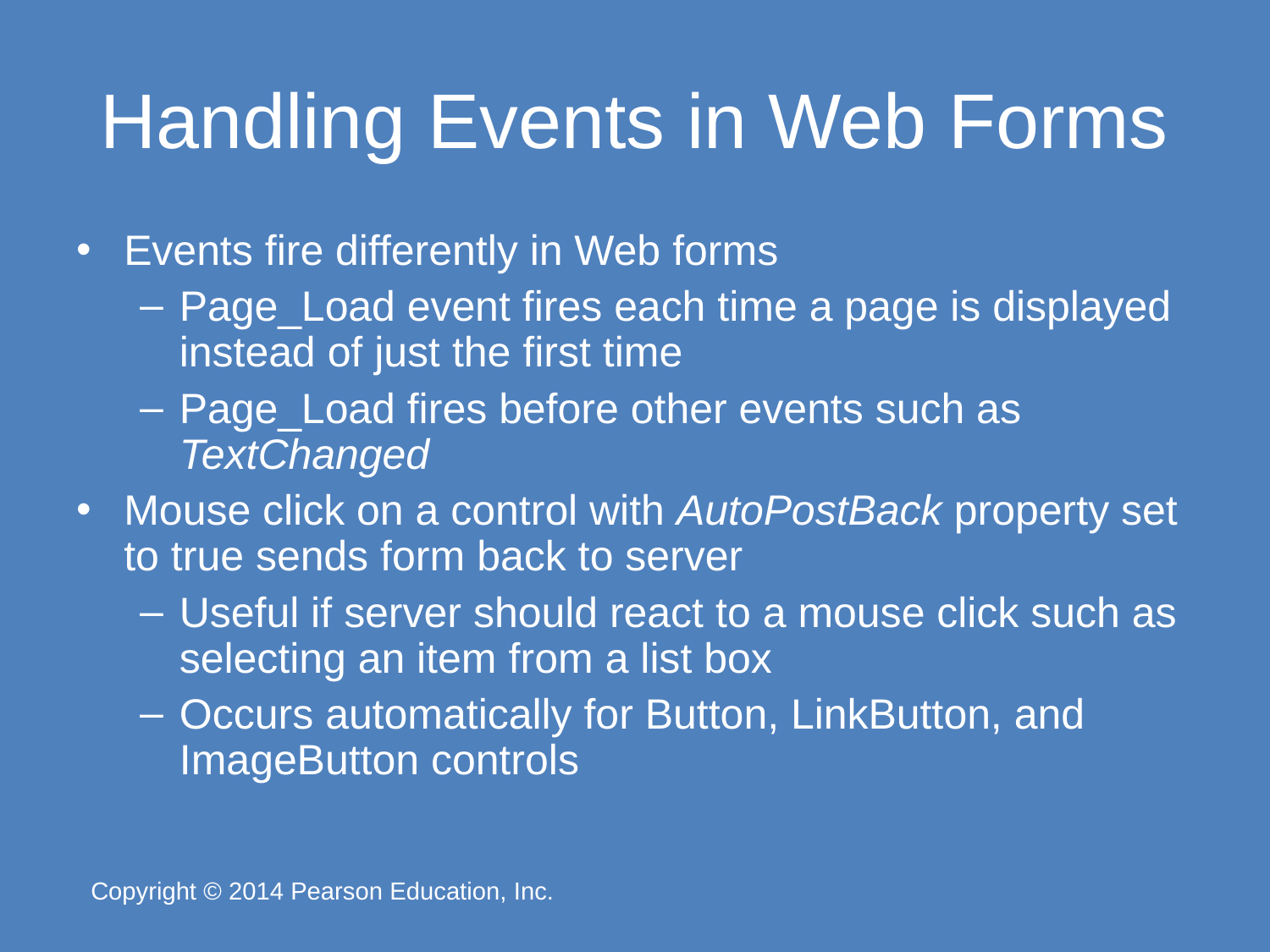

# Handling Events in Web Forms
Events fire differently in Web forms
Page_Load event fires each time a page is displayed instead of just the first time
Page_Load fires before other events such as TextChanged
Mouse click on a control with AutoPostBack property set to true sends form back to server
Useful if server should react to a mouse click such as selecting an item from a list box
Occurs automatically for Button, LinkButton, and ImageButton controls